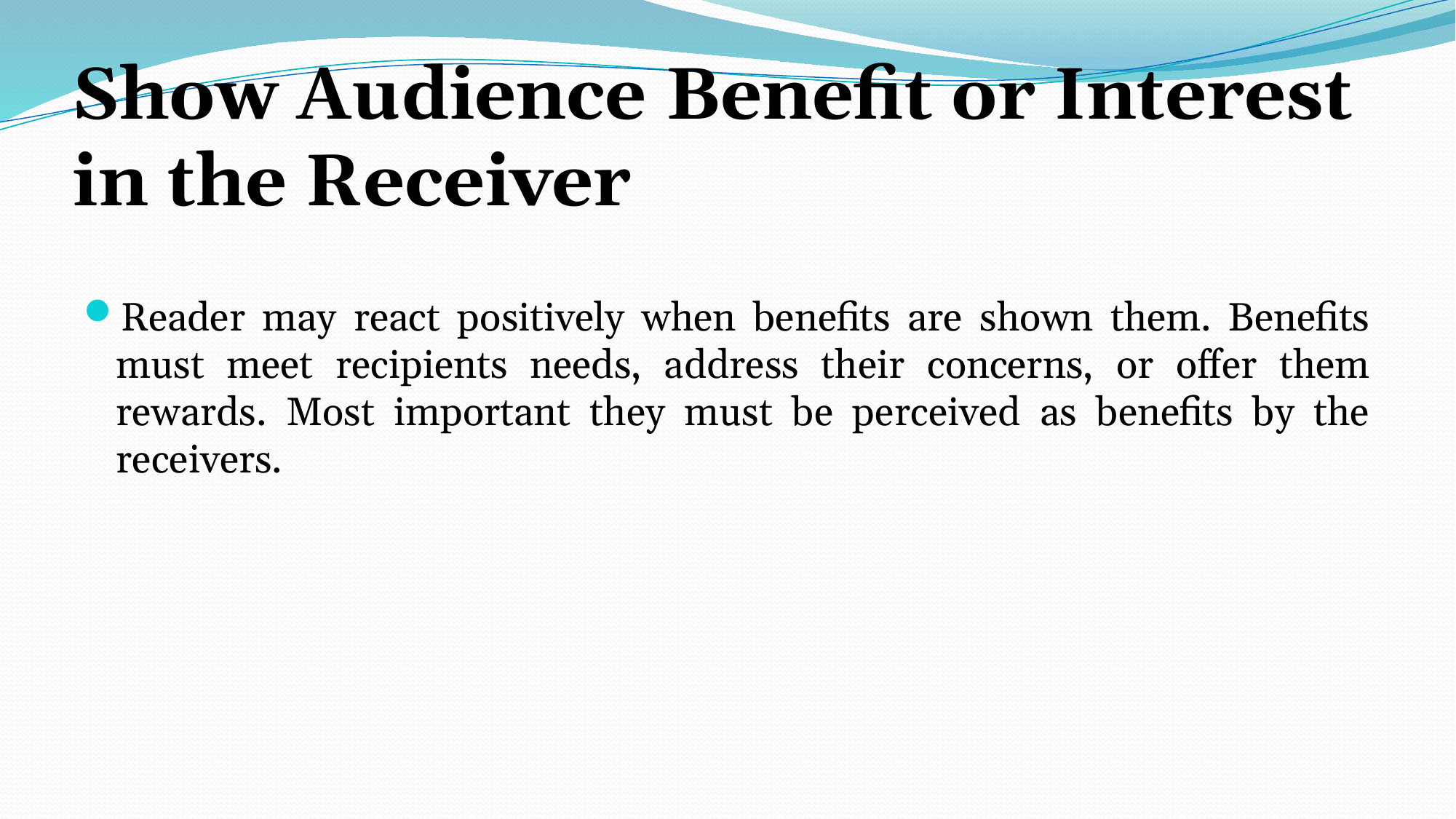

# Show Audience Benefit or Interest in the Receiver

Reader may react positively when benefits are shown them. Benefits must meet recipients needs, address their concerns, or offer them rewards. Most important they must be perceived as benefits by the receivers.